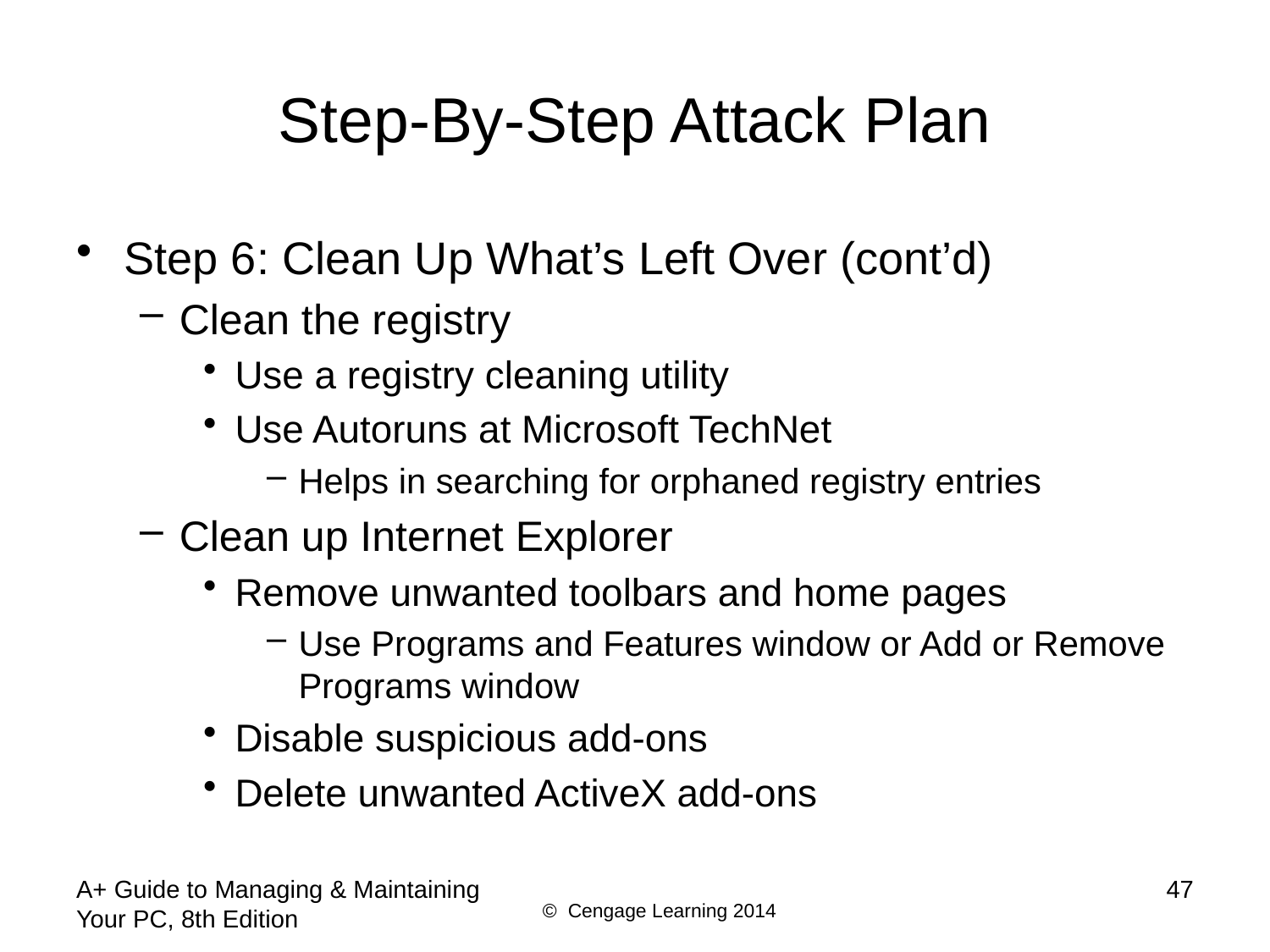

# Step-By-Step Attack Plan
Step 6: Clean Up What’s Left Over (cont’d)
Clean the registry
Use a registry cleaning utility
Use Autoruns at Microsoft TechNet
Helps in searching for orphaned registry entries
Clean up Internet Explorer
Remove unwanted toolbars and home pages
Use Programs and Features window or Add or Remove Programs window
Disable suspicious add-ons
Delete unwanted ActiveX add-ons

A+ Guide to Managing & Maintaining Your PC, 8th Edition
47